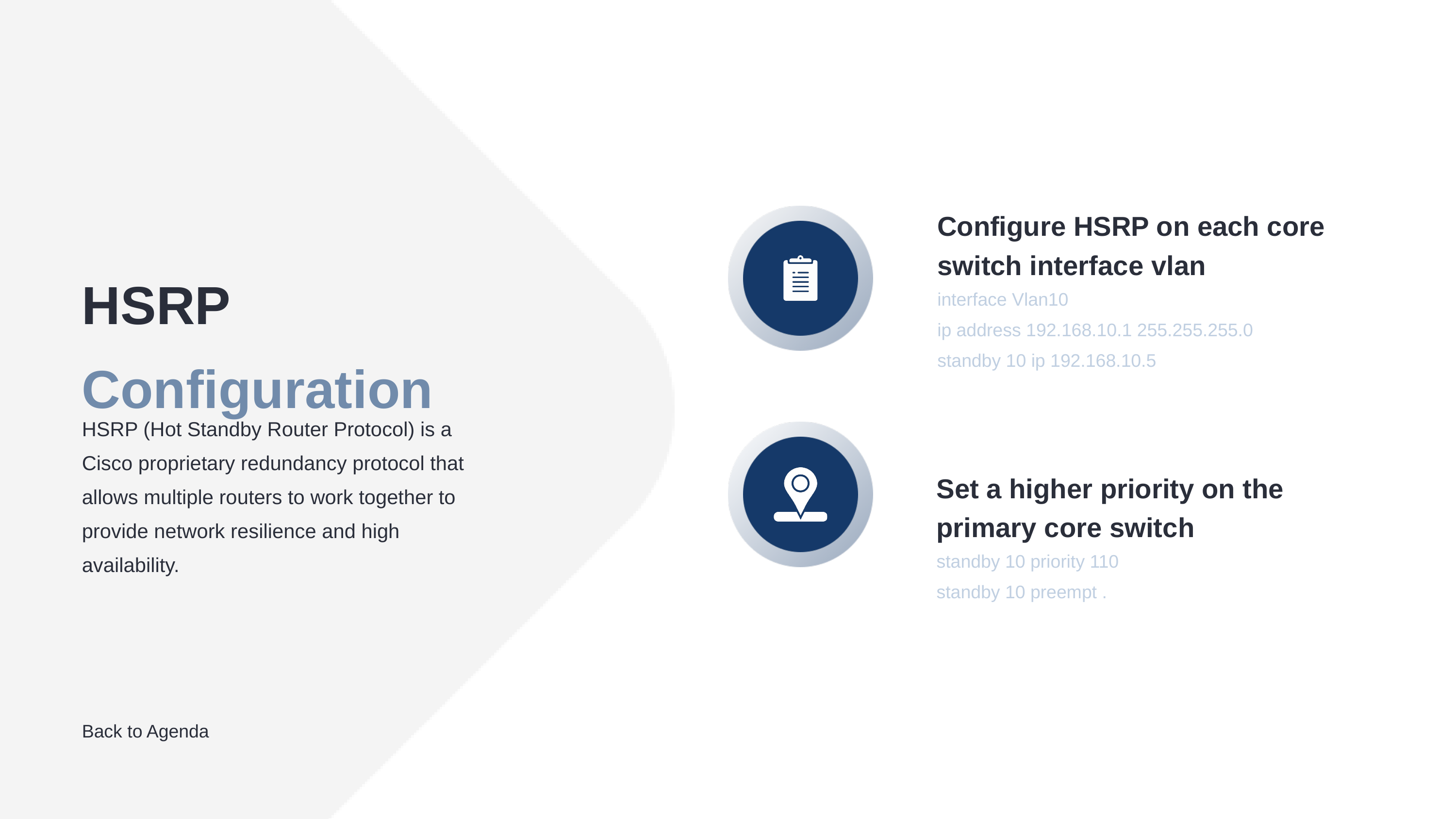

Configure HSRP on each core switch interface vlan
interface Vlan10
ip address 192.168.10.1 255.255.255.0
standby 10 ip 192.168.10.5

HSRP Configuration
HSRP (Hot Standby Router Protocol) is a Cisco proprietary redundancy protocol that allows multiple routers to work together to provide network resilience and high availability.

Set a higher priority on the primary core switch
standby 10 priority 110
standby 10 preempt .

Back to Agenda